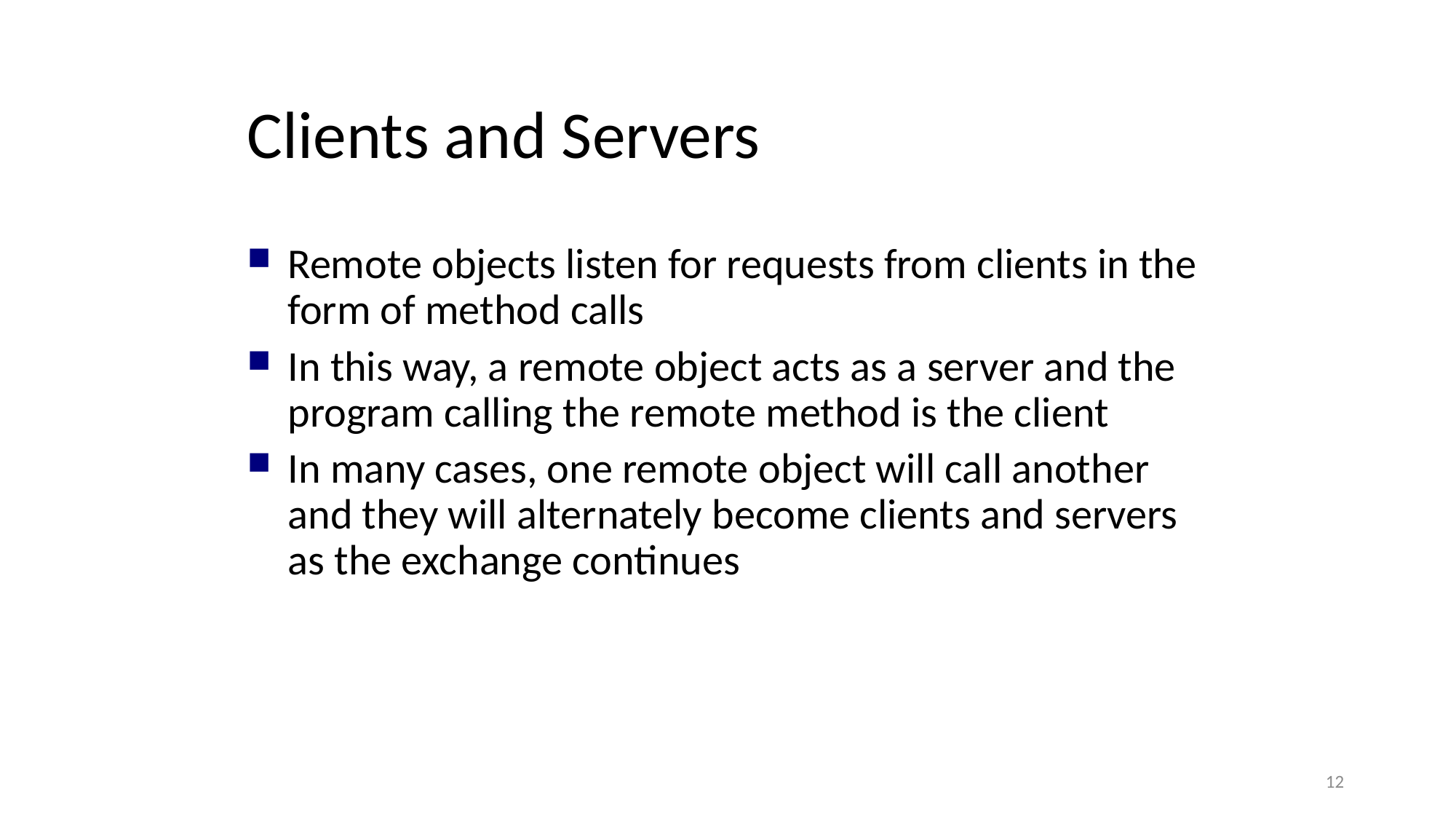

Clients and Servers
Remote objects listen for requests from clients in the form of method calls
In this way, a remote object acts as a server and the program calling the remote method is the client
In many cases, one remote object will call another and they will alternately become clients and servers as the exchange continues
12